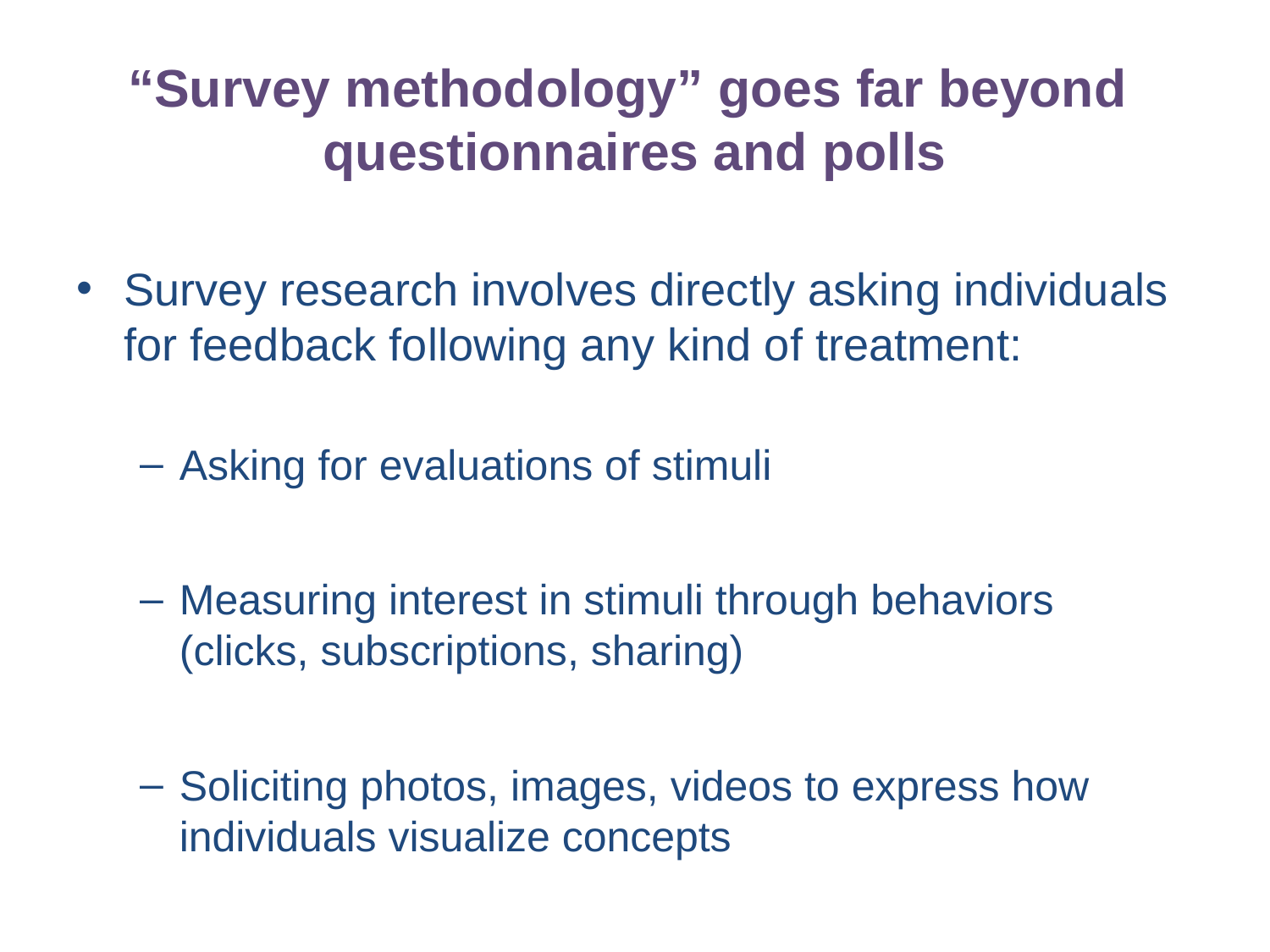

# “Survey methodology” goes far beyond questionnaires and polls
Survey research involves directly asking individuals for feedback following any kind of treatment:

Asking for evaluations of stimuli

Measuring interest in stimuli through behaviors (clicks, subscriptions, sharing)

Soliciting photos, images, videos to express how individuals visualize concepts